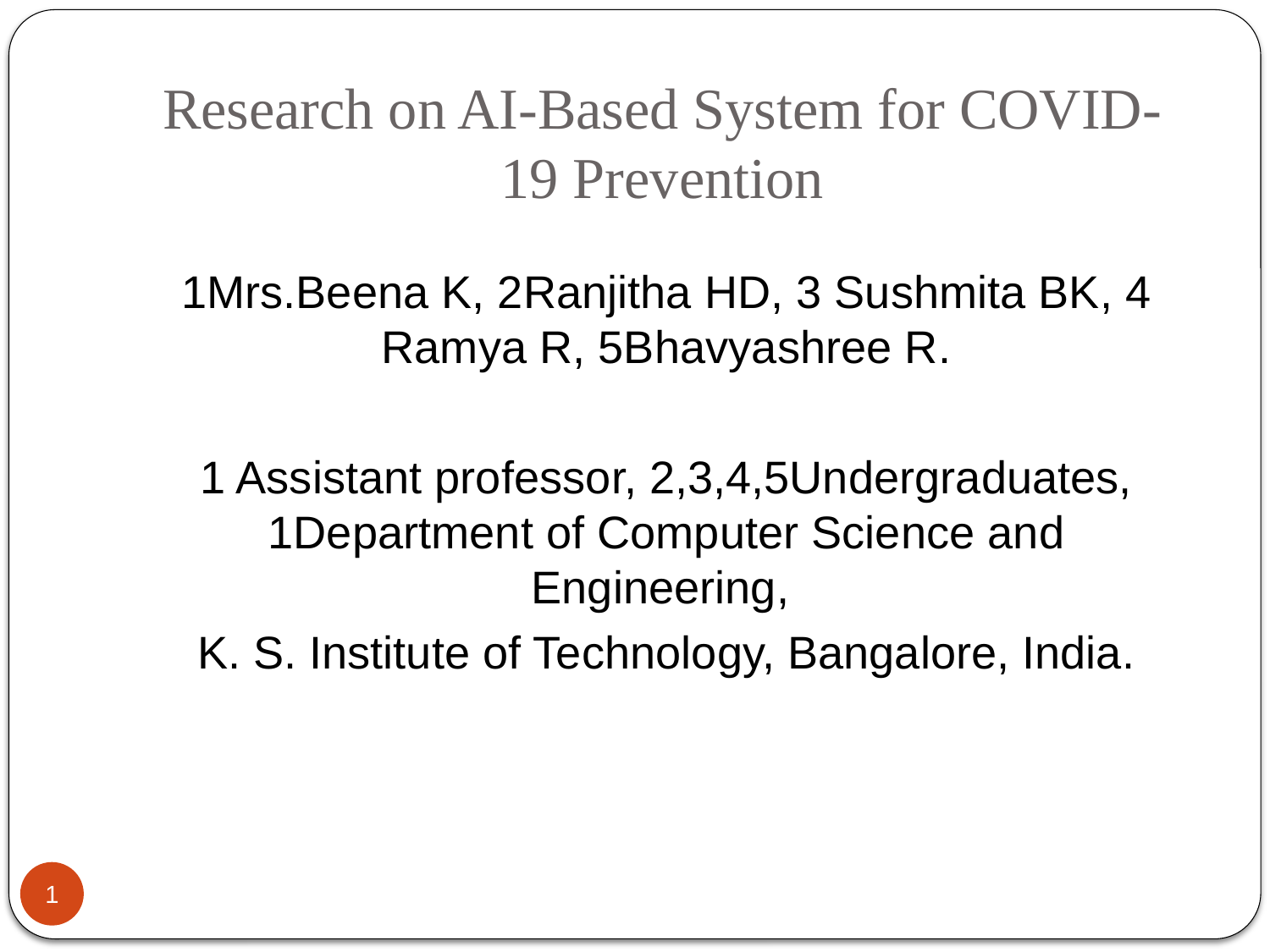

# Research on AI-Based System for COVID-19 Prevention
1Mrs.Beena K, 2Ranjitha HD, 3 Sushmita BK, 4 Ramya R, 5Bhavyashree R.

1 Assistant professor, 2,3,4,5Undergraduates, 1Department of Computer Science and Engineering,
K. S. Institute of Technology, Bangalore, India.
1